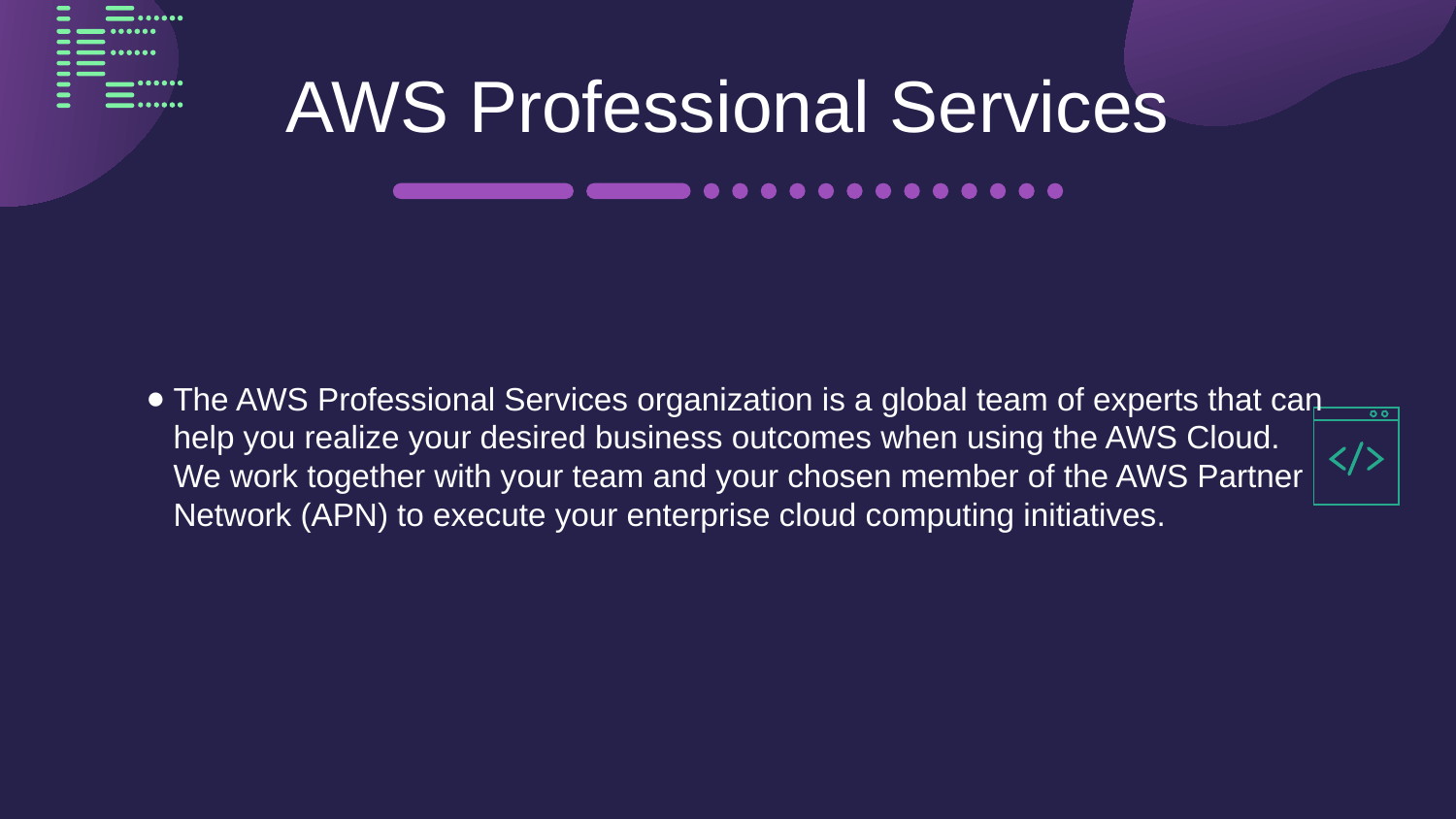

# AWS Professional Services

The AWS Professional Services organization is a global team of experts that can help you realize your desired business outcomes when using the AWS Cloud. We work together with your team and your chosen member of the AWS Partner Network (APN) to execute your enterprise cloud computing initiatives.